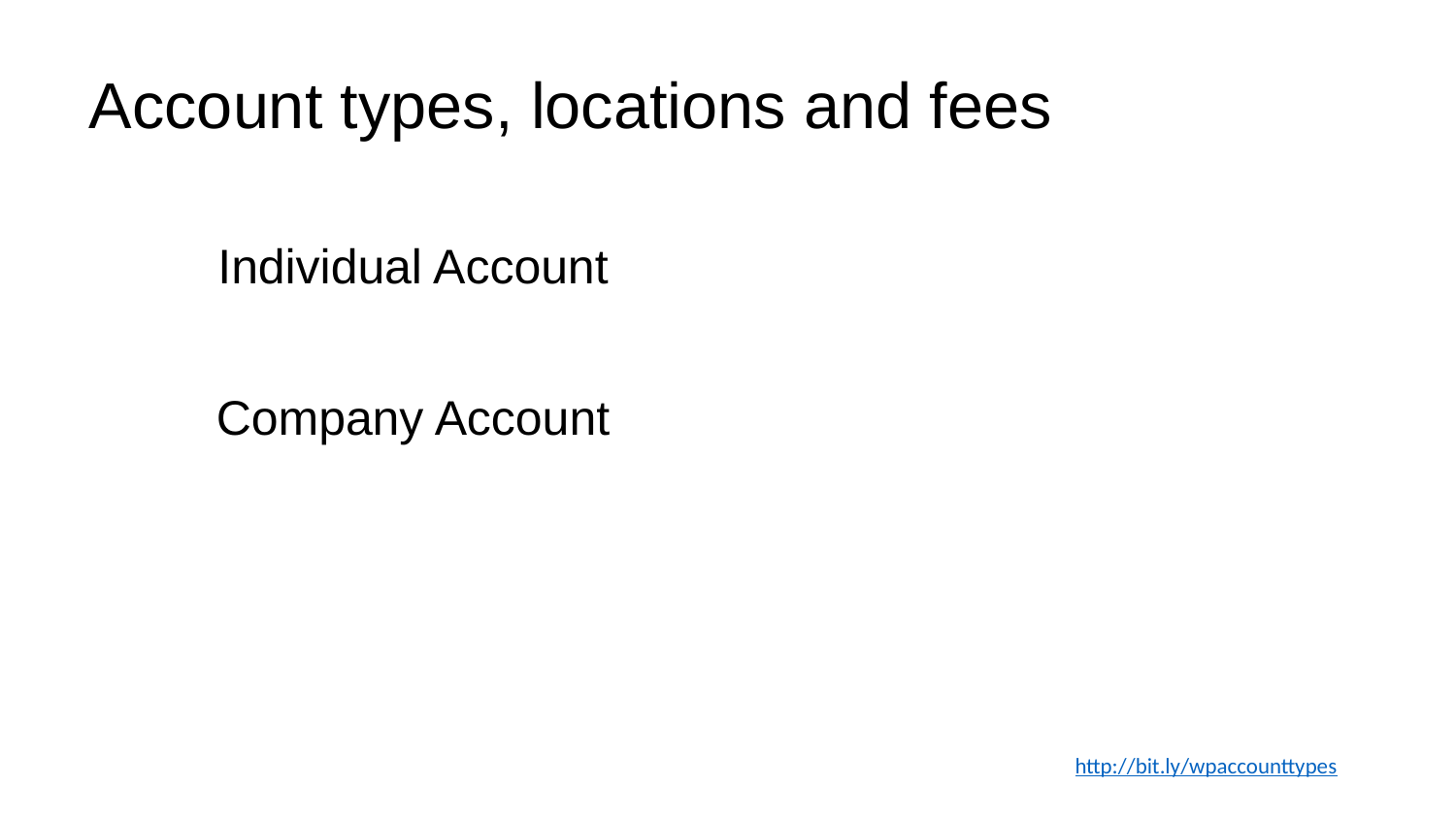

Account types, locations and fees
Individual Account
Company Account
http://bit.ly/wpaccounttypes